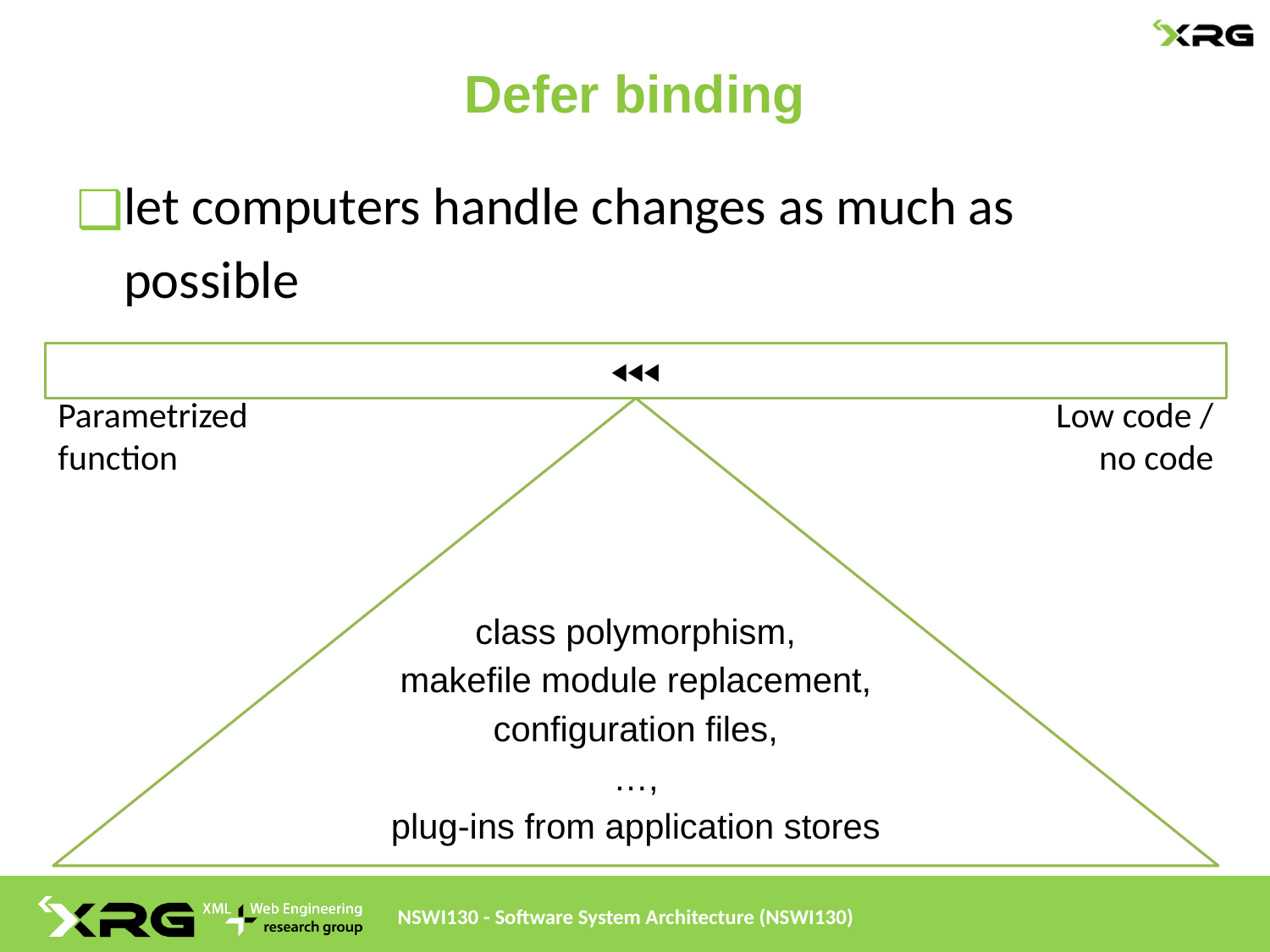

# Defer binding
let computers handle changes as much as possible

◀◀◀
Parametrized function
class polymorphism,
makefile module replacement,
configuration files,
…,
plug-ins from application stores

Low code / no code
NSWI130 - Software System Architecture (NSWI130)